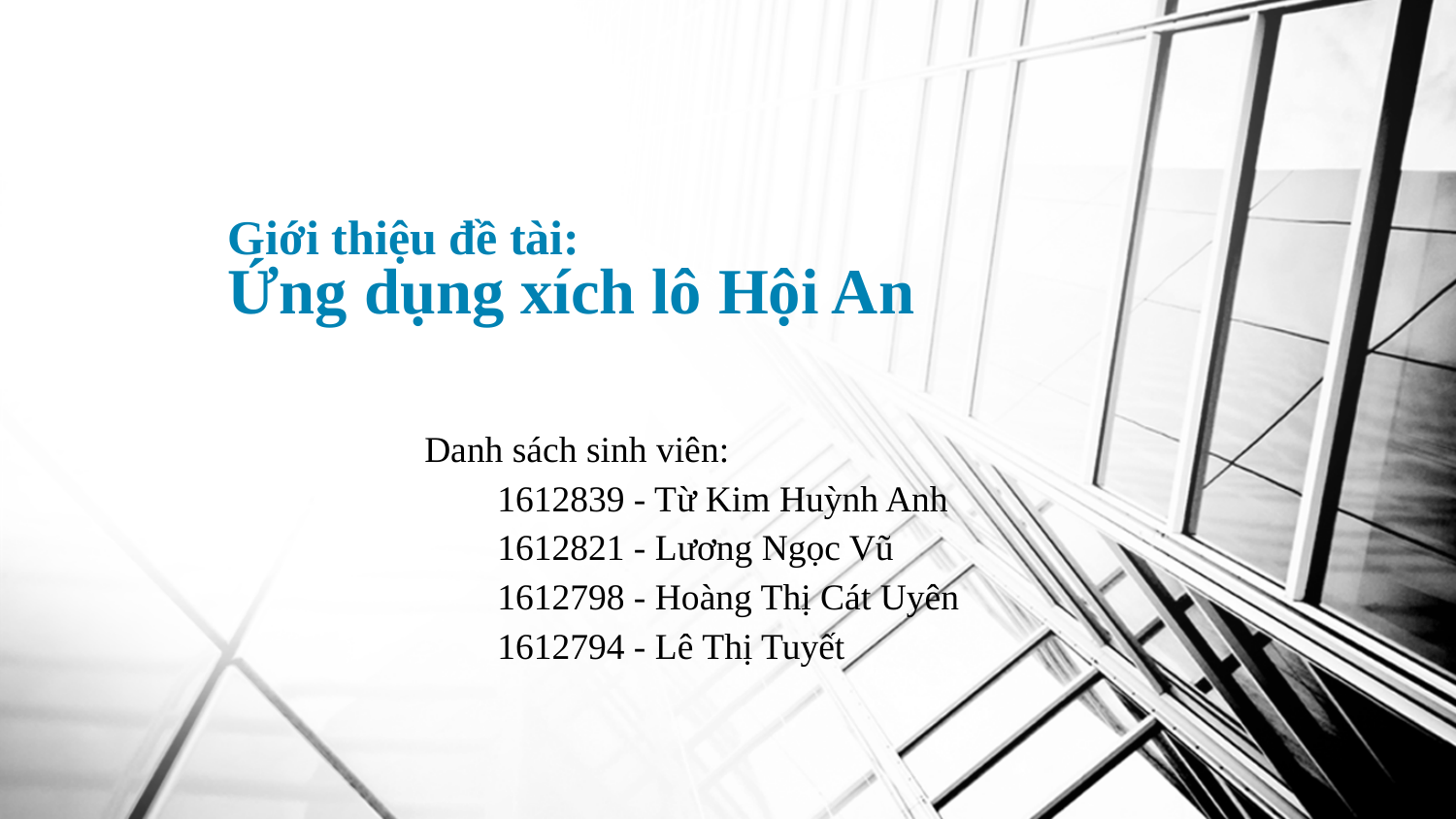

# Giới thiệu đề tài:
Ứng dụng xích lô Hội An
Danh sách sinh viên:
1612839 - Từ Kim Huỳnh Anh
1612821 - Lương Ngọc Vũ
1612798 - Hoàng Thị Cát Uyên
1612794 - Lê Thị Tuyết